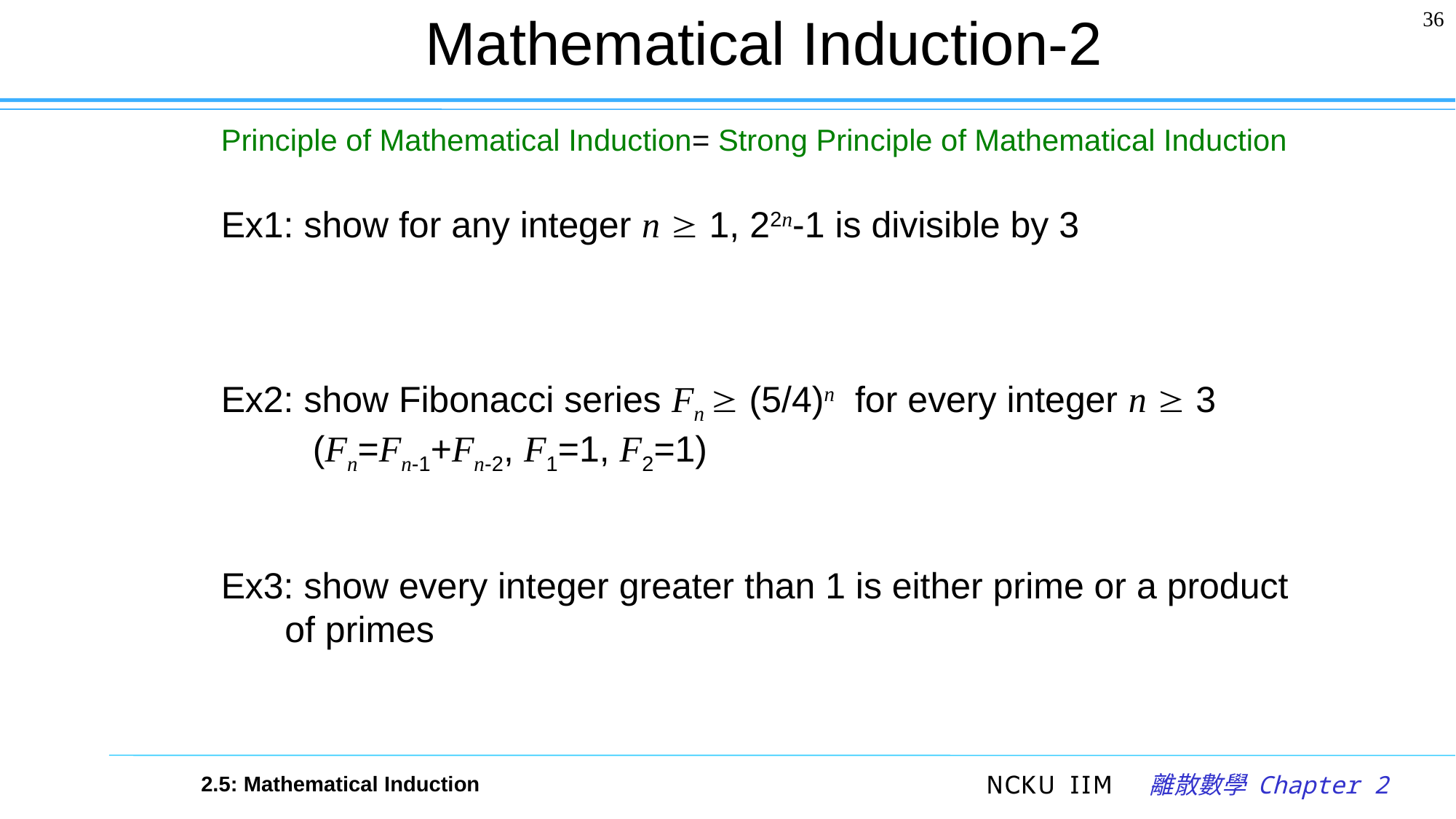

# Mathematical Induction-2
36

Principle of Mathematical Induction= Strong Principle of Mathematical Induction

Ex1: show for any integer n ≥ 1, 22n-1 is divisible by 3

Ex2: show Fibonacci series Fn ≥ (5/4)n  for every integer n ≥ 3
         (Fn=Fn-1+Fn-2, F1=1, F2=1)

Ex3: show every integer greater than 1 is either prime or a product of primes

2.5: Mathematical Induction